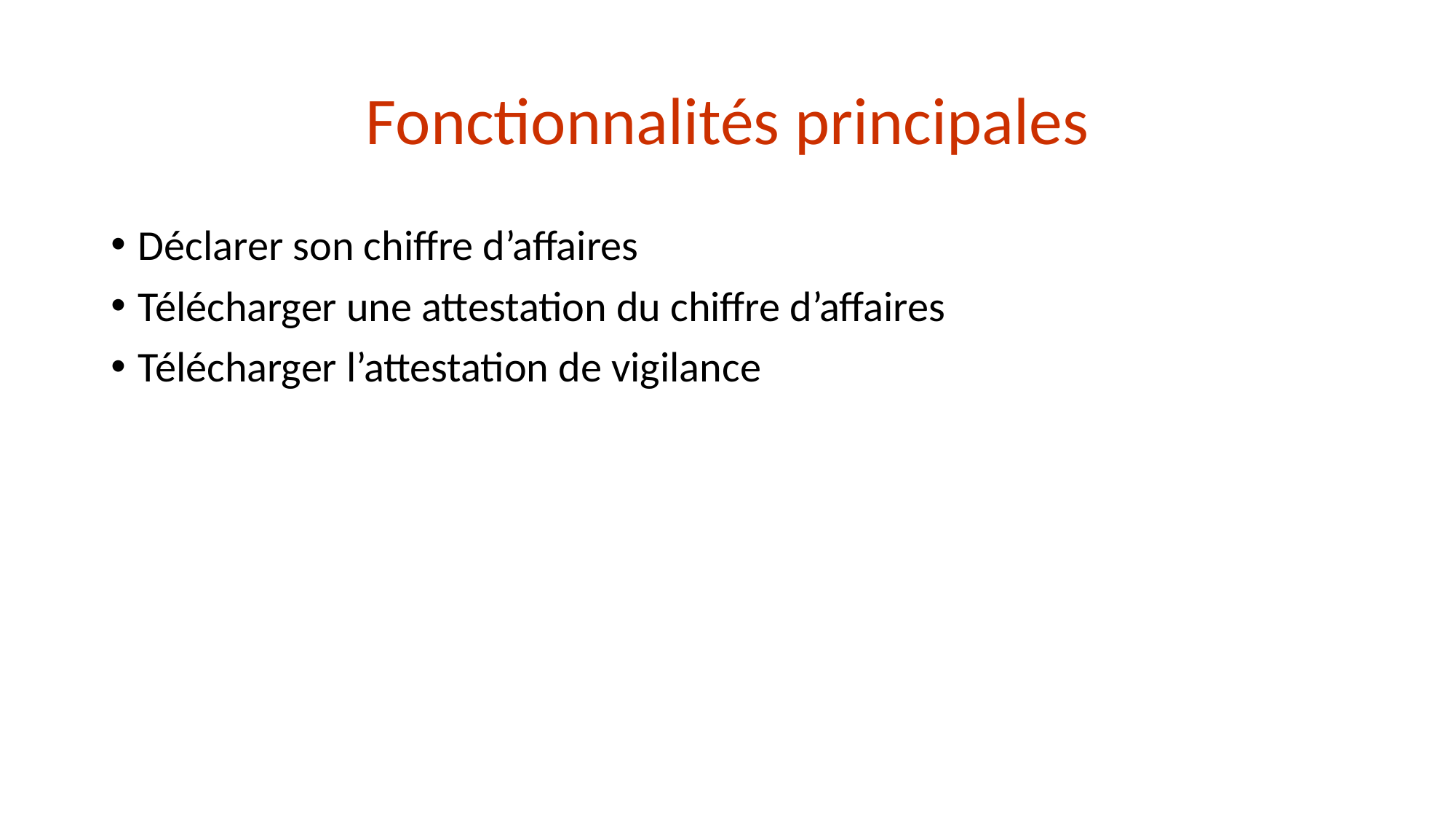

# Fonctionnalités principales
Déclarer son chiffre d’affaires
Télécharger une attestation du chiffre d’affaires
Télécharger l’attestation de vigilance